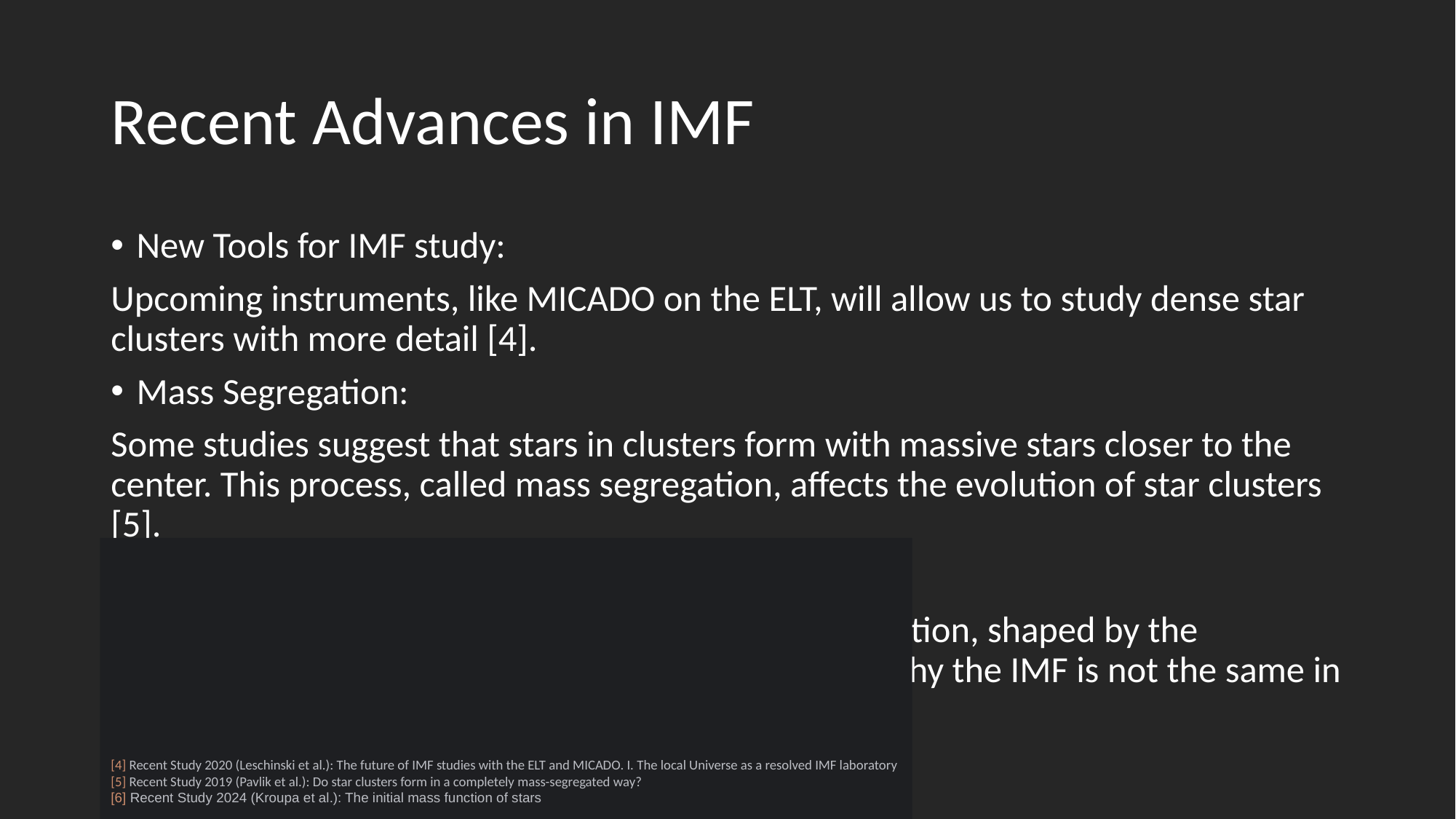

# Recent Advances in IMF
New Tools for IMF study:
Upcoming instruments, like MICADO on the ELT, will allow us to study dense star clusters with more detail [4].
Mass Segregation:
Some studies suggest that stars in clusters form with massive stars closer to the center. This process, called mass segregation, affects the evolution of star clusters [5].
Modern IMF Models:
Recent models explore the IMF as a statistical distribution, shaped by the conditions in star-forming regions. This may explain why the IMF is not the same in all galaxies [6].
[4] Recent Study 2020 (Leschinski et al.): The future of IMF studies with the ELT and MICADO. I. The local Universe as a resolved IMF laboratory
[5] Recent Study 2019 (Pavlik et al.): Do star clusters form in a completely mass-segregated way?
[6] Recent Study 2024 (Kroupa et al.): The initial mass function of stars